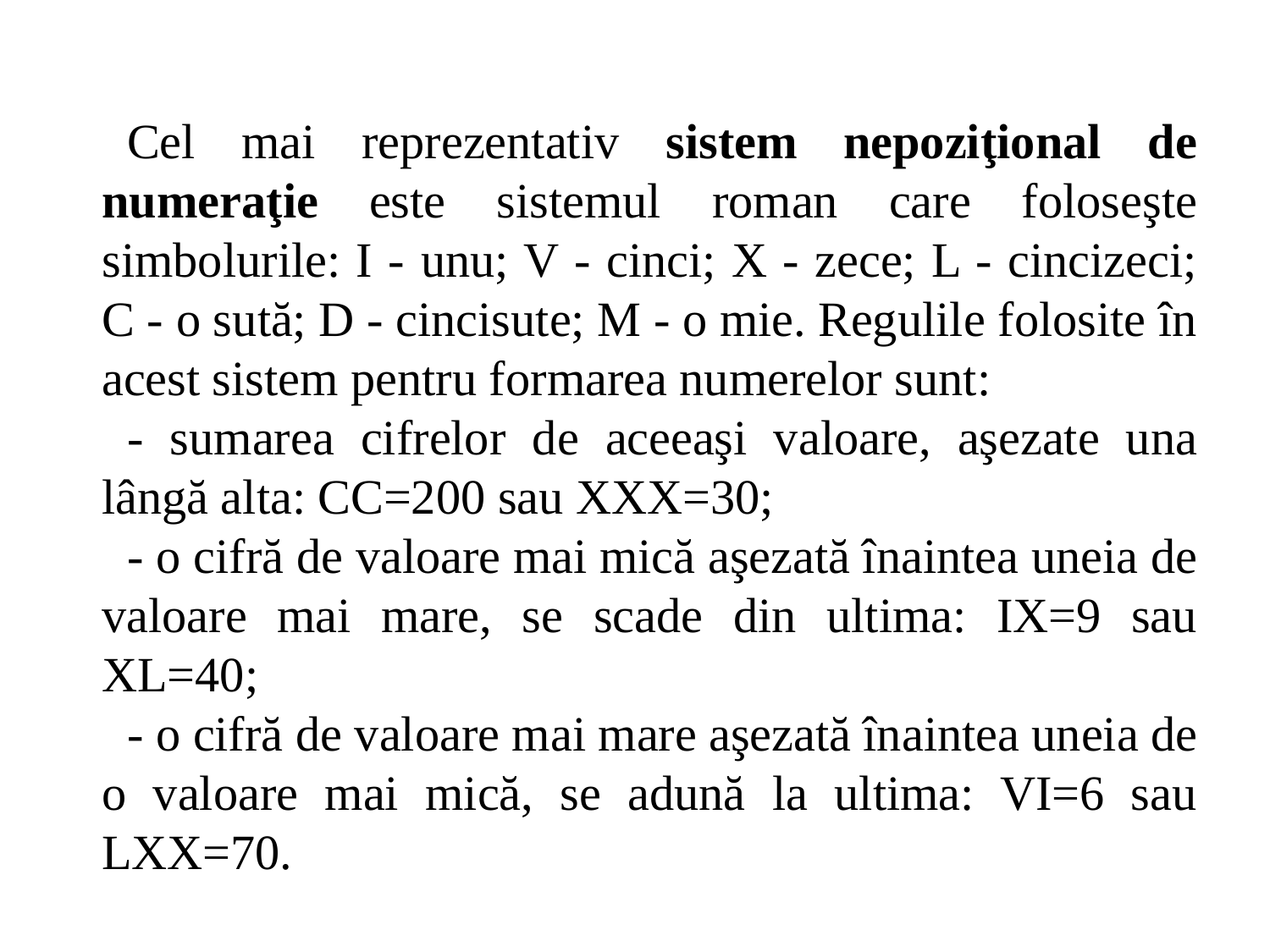

Cel mai reprezentativ sistem nepoziţional de numeraţie este sistemul roman care foloseşte simbolurile: I - unu; V - cinci; X - zece; L - cincizeci; C - o sută; D - cincisute; M - o mie. Regulile folosite în acest sistem pentru formarea numerelor sunt:
- sumarea cifrelor de aceeaşi valoare, aşezate una lângă alta: CC=200 sau XXX=30;
- o cifră de valoare mai mică aşezată înaintea uneia de valoare mai mare, se scade din ultima: IX=9 sau XL=40;
- o cifră de valoare mai mare aşezată înaintea uneia de o valoare mai mică, se adună la ultima: VI=6 sau LXX=70.